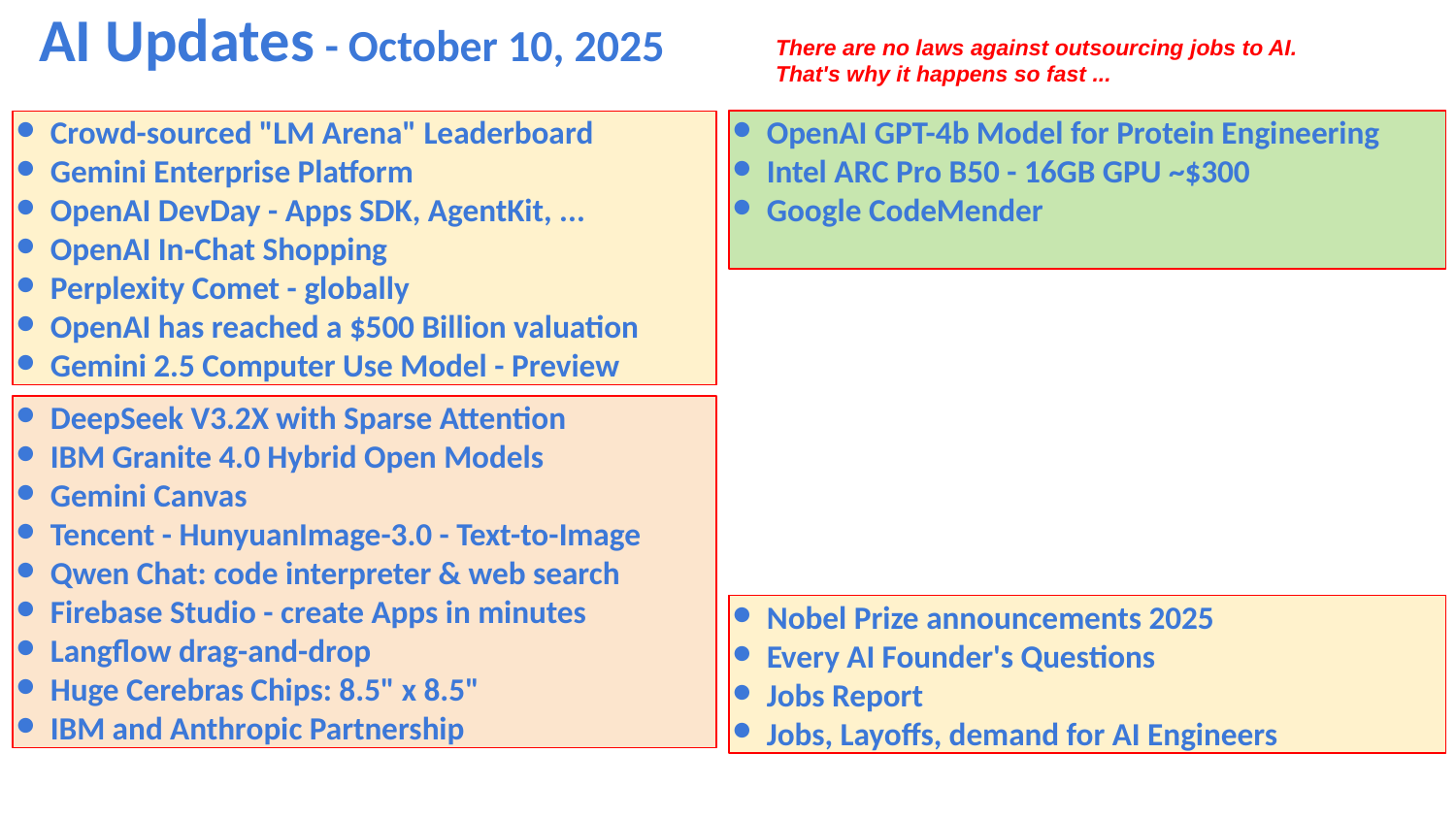

AI Updates - October 10, 2025
There are no laws against outsourcing jobs to AI.
That's why it happens so fast ...
OpenAI GPT-4b Model for Protein Engineering
Intel ARC Pro B50 - 16GB GPU ~$300
Google CodeMender

Crowd-sourced "LM Arena" Leaderboard
Gemini Enterprise Platform
OpenAI DevDay - Apps SDK, AgentKit, ...
OpenAI In‑Chat Shopping
Perplexity Comet - globally
OpenAI has reached a $500 Billion valuation
Gemini 2.5 Computer Use Model - Preview
DeepSeek V3.2X with Sparse Attention
IBM Granite 4.0 Hybrid Open Models
Gemini Canvas
Tencent - HunyuanImage-3.0 - Text-to-Image
Qwen Chat: code interpreter & web search
Firebase Studio - create Apps in minutes
Langflow drag-and-drop
Huge Cerebras Chips: 8.5" x 8.5"
IBM and Anthropic Partnership
Nobel Prize announcements 2025
Every AI Founder's Questions
Jobs Report
Jobs, Layoffs, demand for AI Engineers